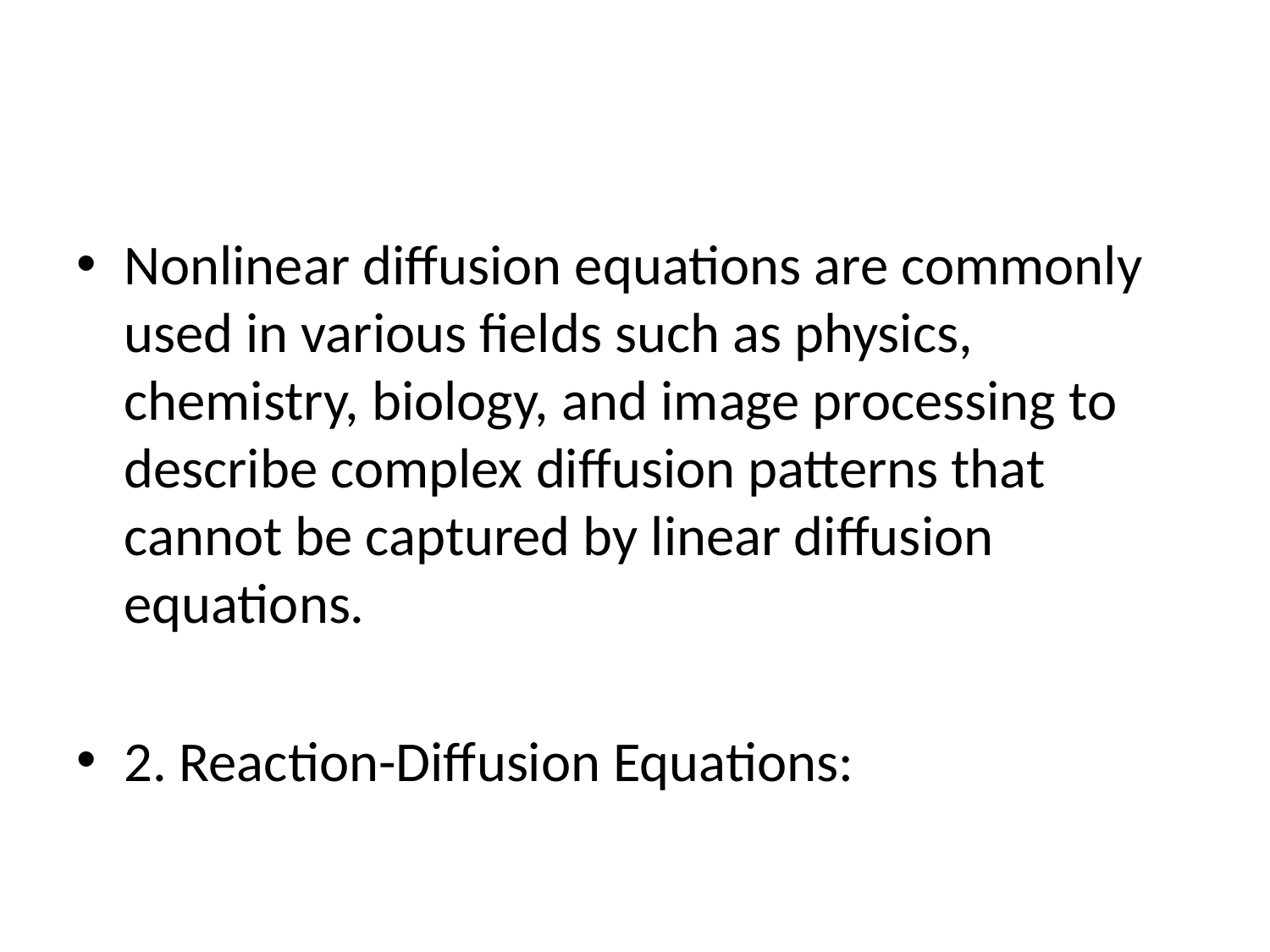

#
Nonlinear diffusion equations are commonly used in various fields such as physics, chemistry, biology, and image processing to describe complex diffusion patterns that cannot be captured by linear diffusion equations.

2. Reaction-Diffusion Equations: